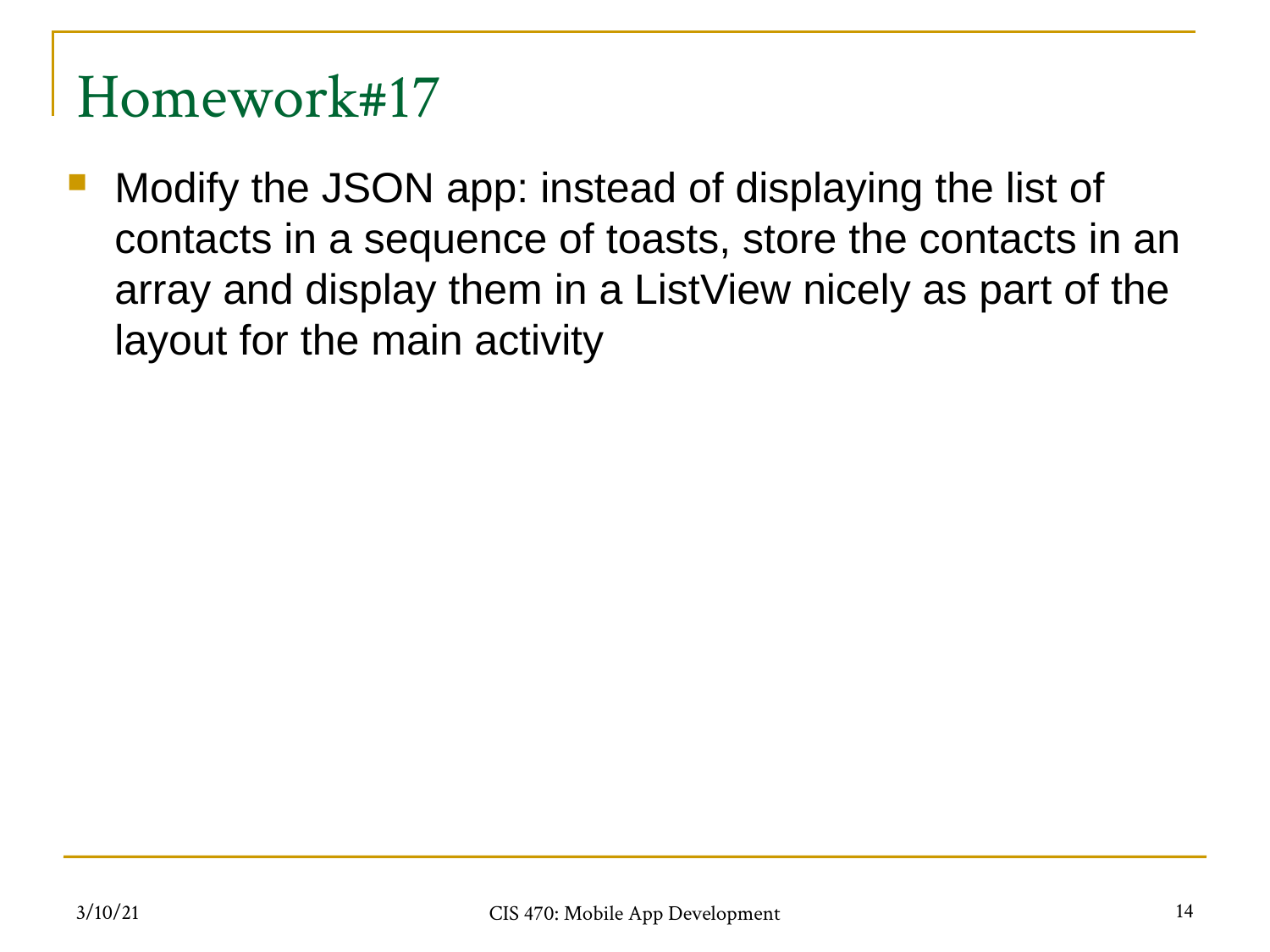

Homework#17
Modify the JSON app: instead of displaying the list of contacts in a sequence of toasts, store the contacts in an array and display them in a ListView nicely as part of the layout for the main activity

3/10/21
14
CIS 470: Mobile App Development